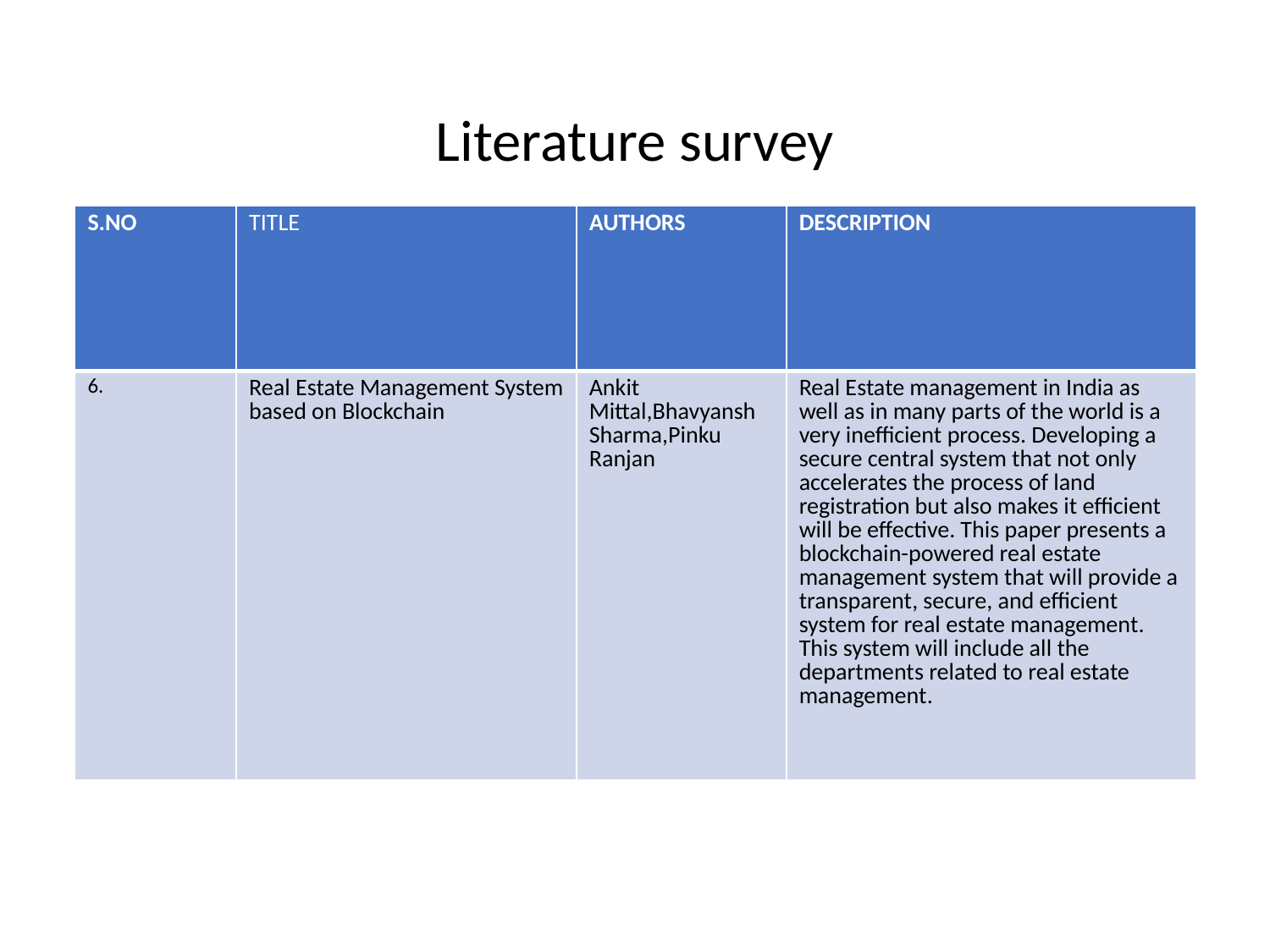

# Literature survey
| S.NO | TITLE | AUTHORS | DESCRIPTION |
| --- | --- | --- | --- |
| 6. | Real Estate Management System based on Blockchain | Ankit Mittal,Bhavyansh Sharma,Pinku Ranjan | Real Estate management in India as well as in many parts of the world is a very inefficient process. Developing a secure central system that not only accelerates the process of land registration but also makes it efficient will be effective. This paper presents a blockchain-powered real estate management system that will provide a transparent, secure, and efficient system for real estate management. This system will include all the departments related to real estate management. |